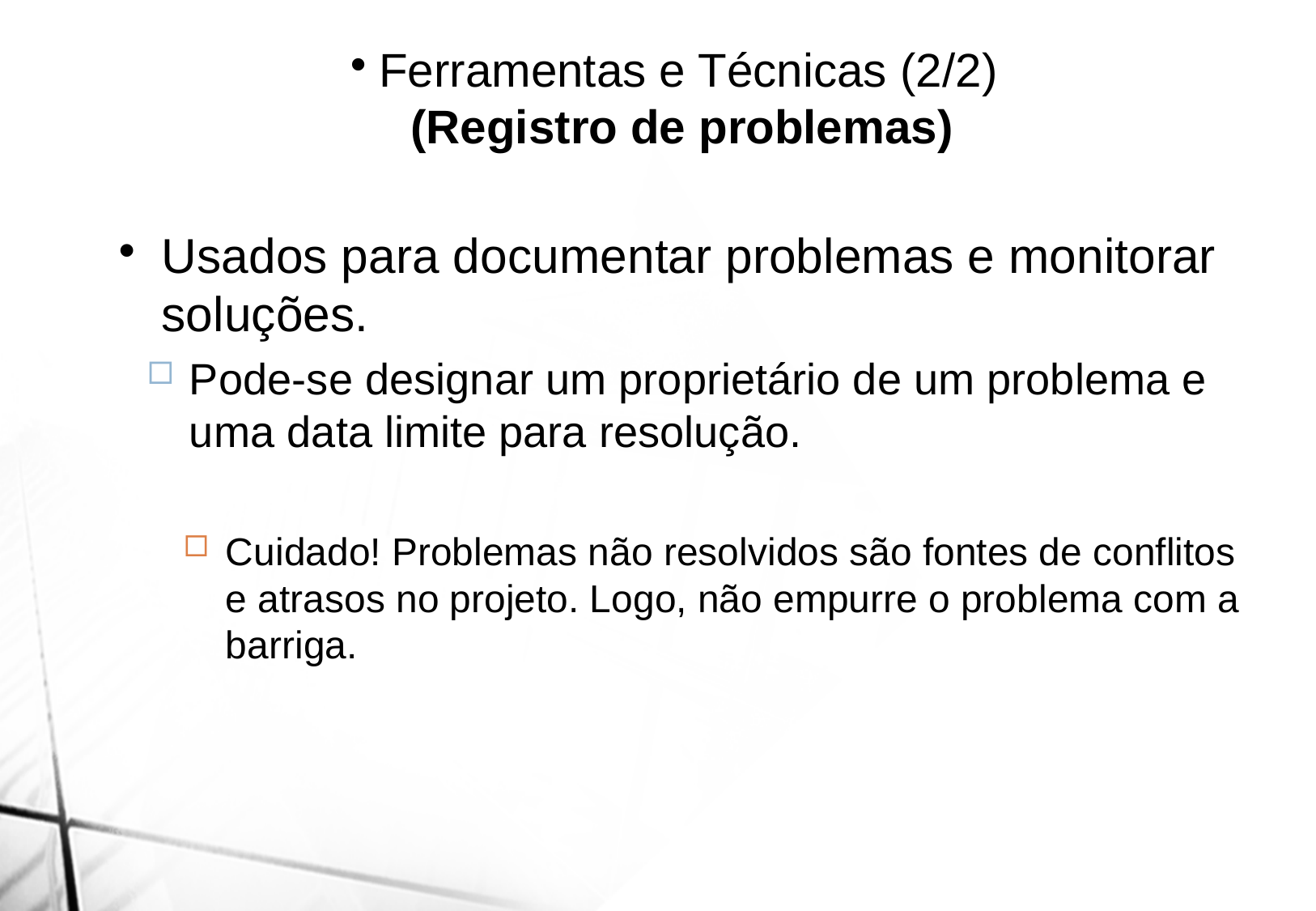

Ferramentas e Técnicas (2/2)
(Registro de problemas)
Usados para documentar problemas e monitorar soluções.
Pode-se designar um proprietário de um problema e uma data limite para resolução.

Cuidado! Problemas não resolvidos são fontes de conflitos e atrasos no projeto. Logo, não empurre o problema com a barriga.